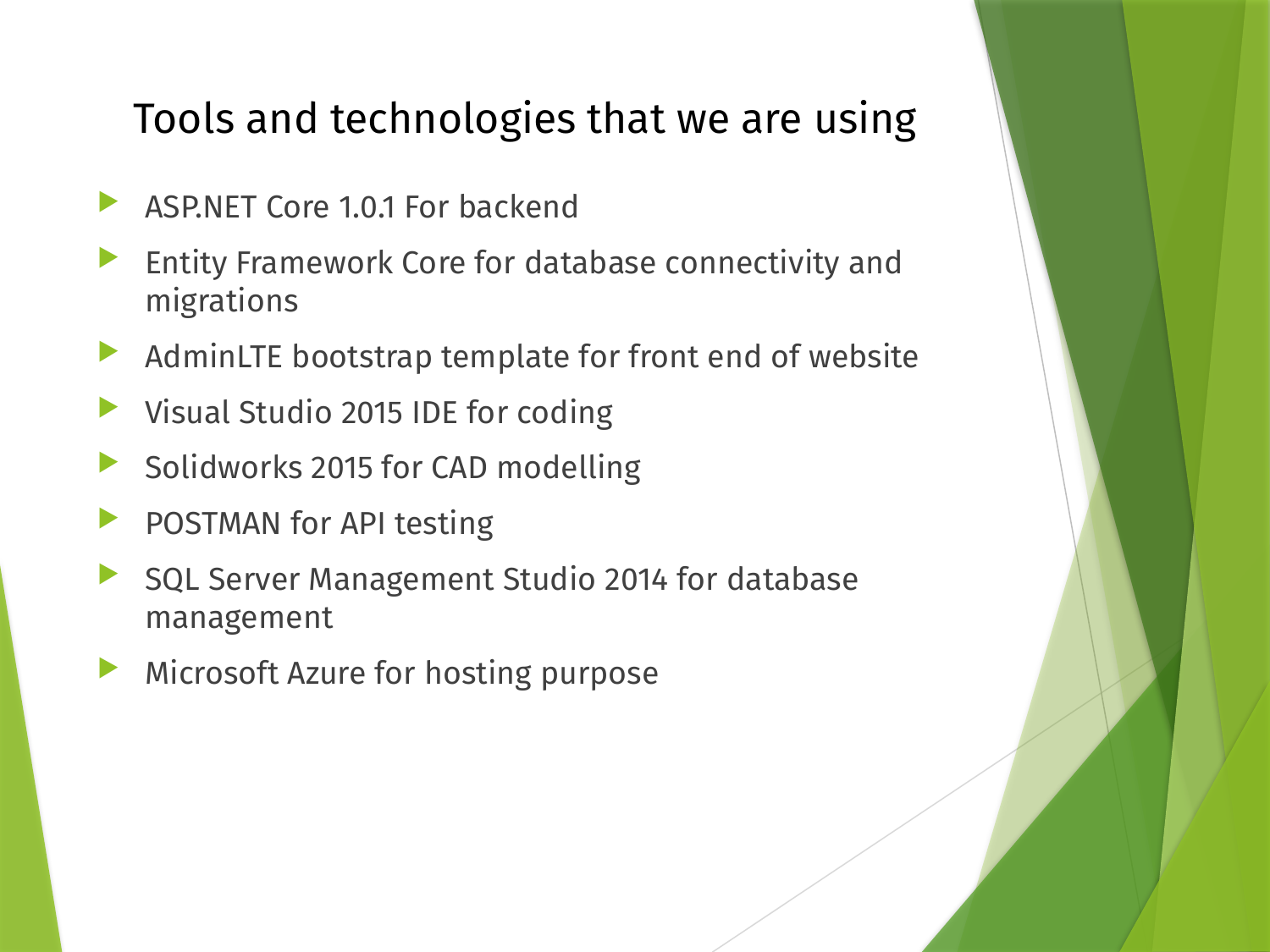

# Tools and technologies that we are using
ASP.NET Core 1.0.1 For backend
Entity Framework Core for database connectivity and migrations
AdminLTE bootstrap template for front end of website
Visual Studio 2015 IDE for coding
Solidworks 2015 for CAD modelling
POSTMAN for API testing
SQL Server Management Studio 2014 for database management
Microsoft Azure for hosting purpose